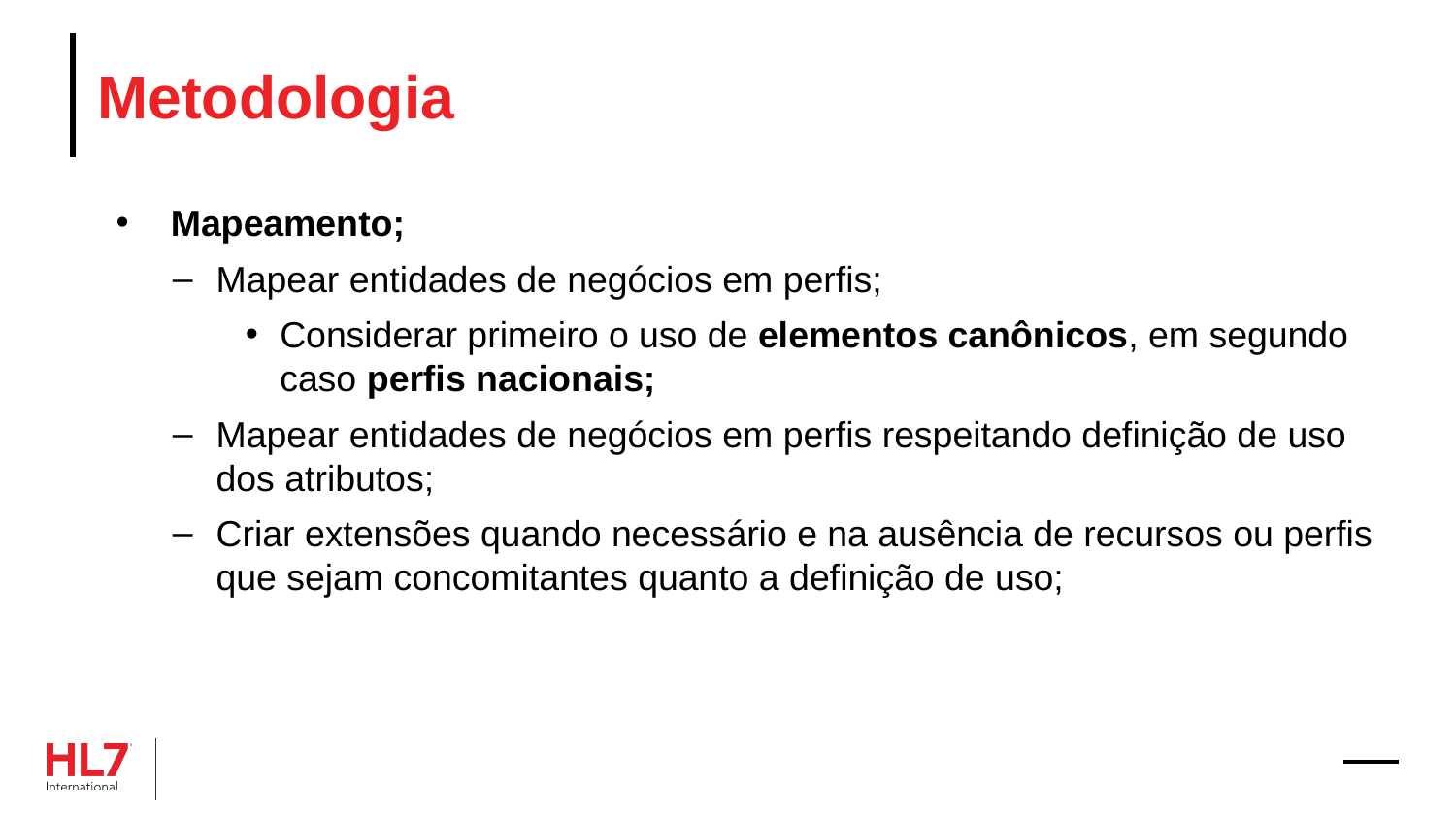

# Metodologia
Mapeamento;
Mapear entidades de negócios em perfis;
Considerar primeiro o uso de elementos canônicos, em segundo caso perfis nacionais;
Mapear entidades de negócios em perfis respeitando definição de uso dos atributos;
Criar extensões quando necessário e na ausência de recursos ou perfis que sejam concomitantes quanto a definição de uso;